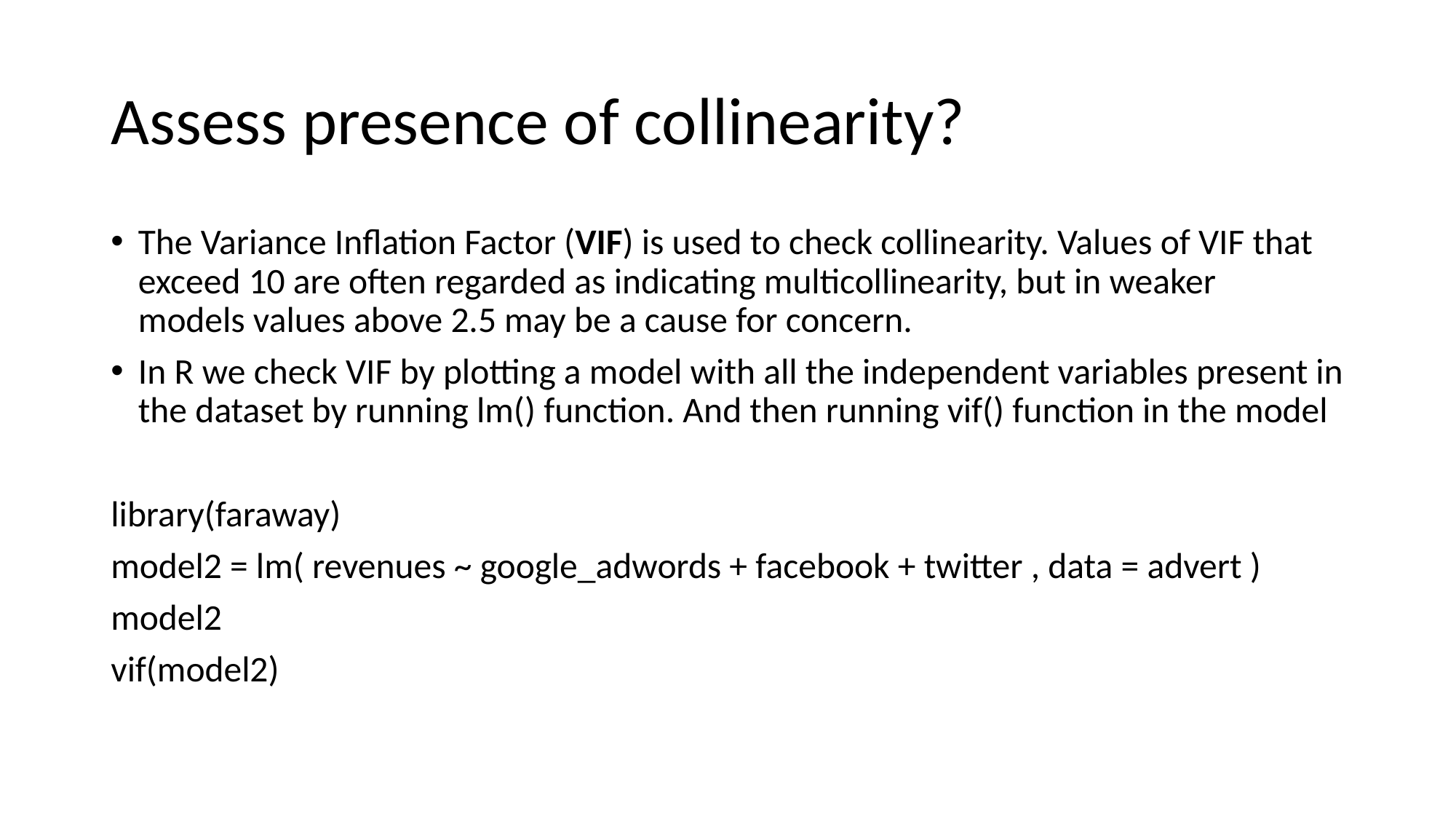

# Assess presence of collinearity?
The Variance Inflation Factor (VIF) is used to check collinearity. Values of VIF that exceed 10 are often regarded as indicating multicollinearity, but in weaker models values above 2.5 may be a cause for concern.
In R we check VIF by plotting a model with all the independent variables present in the dataset by running lm() function. And then running vif() function in the model

library(faraway)
model2 = lm( revenues ~ google_adwords + facebook + twitter , data = advert )
model2
vif(model2)